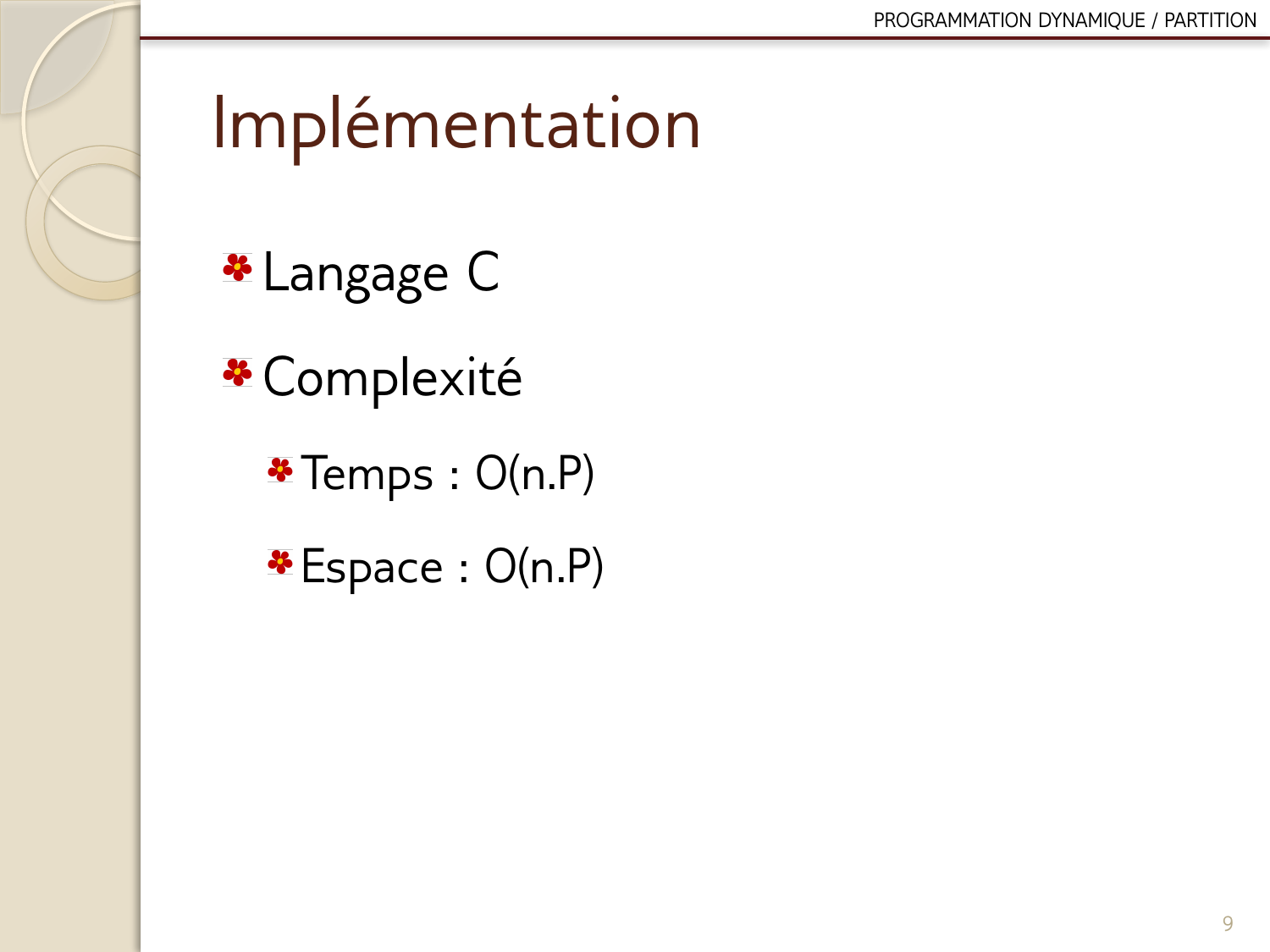

Programmation dynamique / partition
# Implémentation
Langage C
Complexité
Temps : O(n.P)
Espace : O(n.P)

9